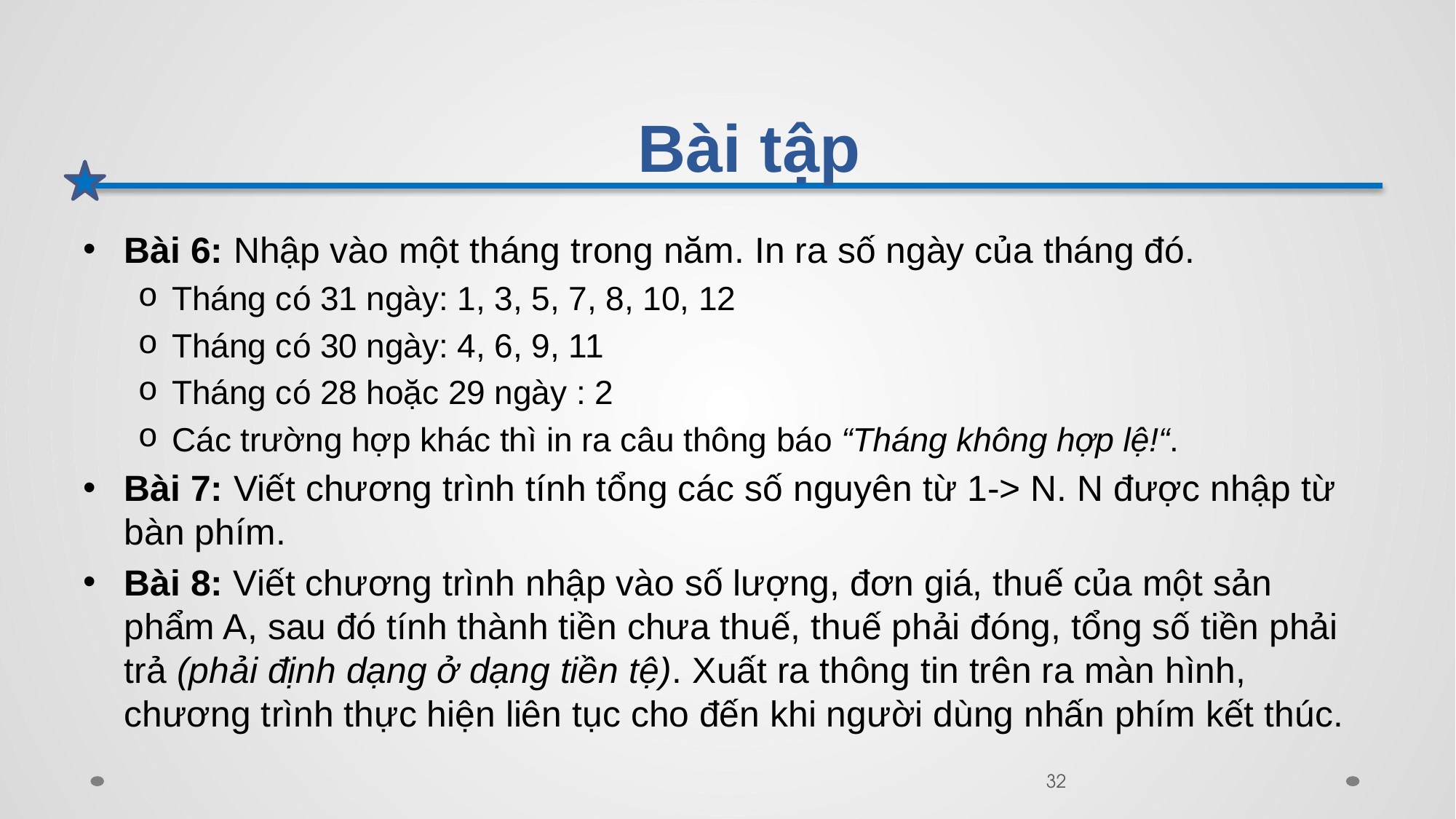

# Bài tập
Bài 6: Nhập vào một tháng trong năm. In ra số ngày của tháng đó.
Tháng có 31 ngày: 1, 3, 5, 7, 8, 10, 12
Tháng có 30 ngày: 4, 6, 9, 11
Tháng có 28 hoặc 29 ngày : 2
Các trường hợp khác thì in ra câu thông báo “Tháng không hợp lệ!“.
Bài 7: Viết chương trình tính tổng các số nguyên từ 1-> N. N được nhập từ bàn phím.
Bài 8: Viết chương trình nhập vào số lượng, đơn giá, thuế của một sản phẩm A, sau đó tính thành tiền chưa thuế, thuế phải đóng, tổng số tiền phải trả (phải định dạng ở dạng tiền tệ). Xuất ra thông tin trên ra màn hình, chương trình thực hiện liên tục cho đến khi người dùng nhấn phím kết thúc.
32